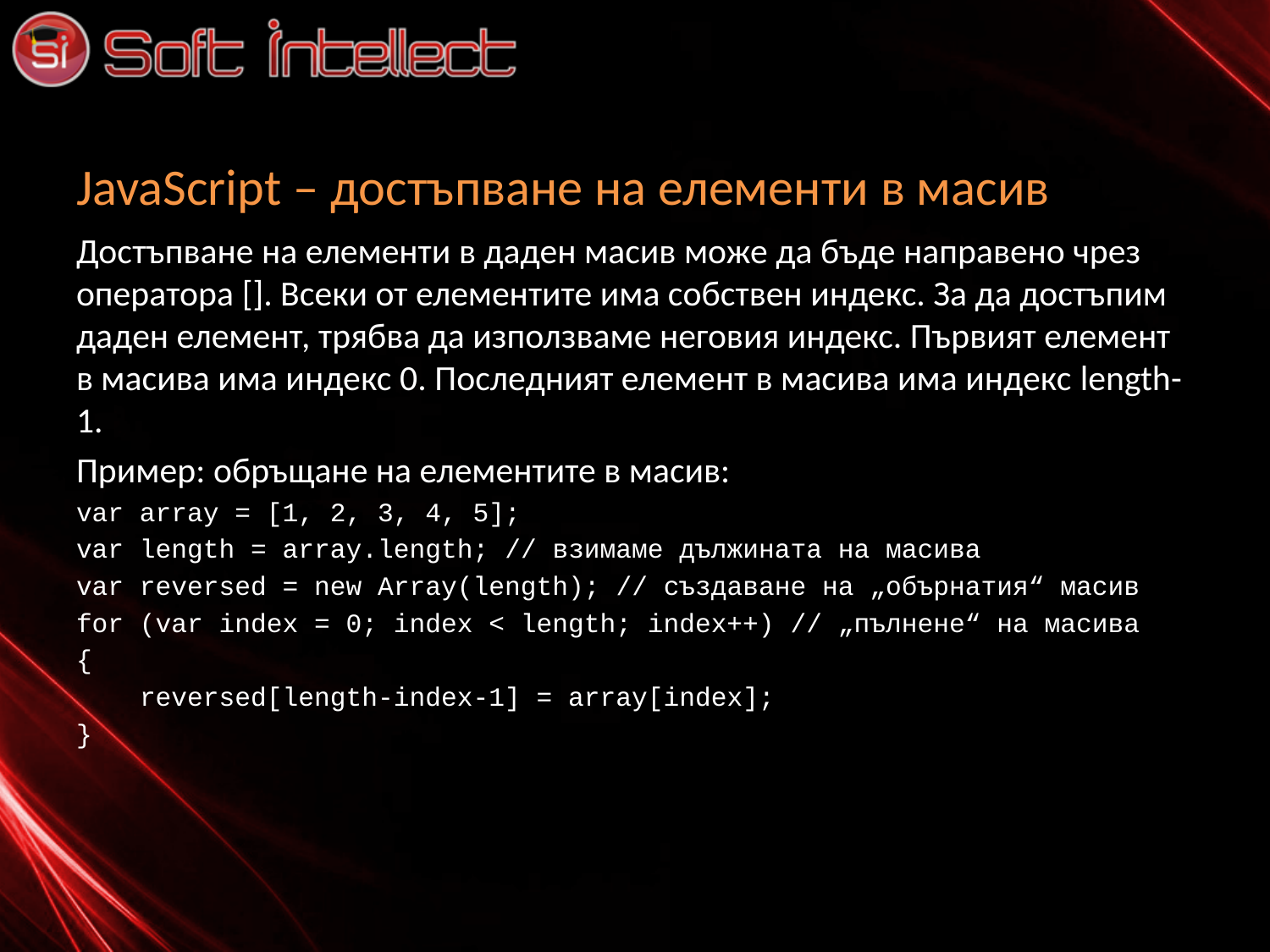

# JavaScript – достъпване на елементи в масив
Достъпване на елементи в даден масив може да бъде направено чрез оператора []. Всеки от елементите има собствен индекс. За да достъпим даден елемент, трябва да използваме неговия индекс. Първият елемент в масива има индекс 0. Последният елемент в масива има индекс length-1.
Пример: обръщане на елементите в масив:
var array = [1, 2, 3, 4, 5];
var length = array.length; // взимаме дължината на масива
var reversed = new Array(length); // създаване на „обърнатия“ масив
for (var index = 0; index < length; index++) // „пълнене“ на масива
{
    reversed[length-index-1] = array[index];
}